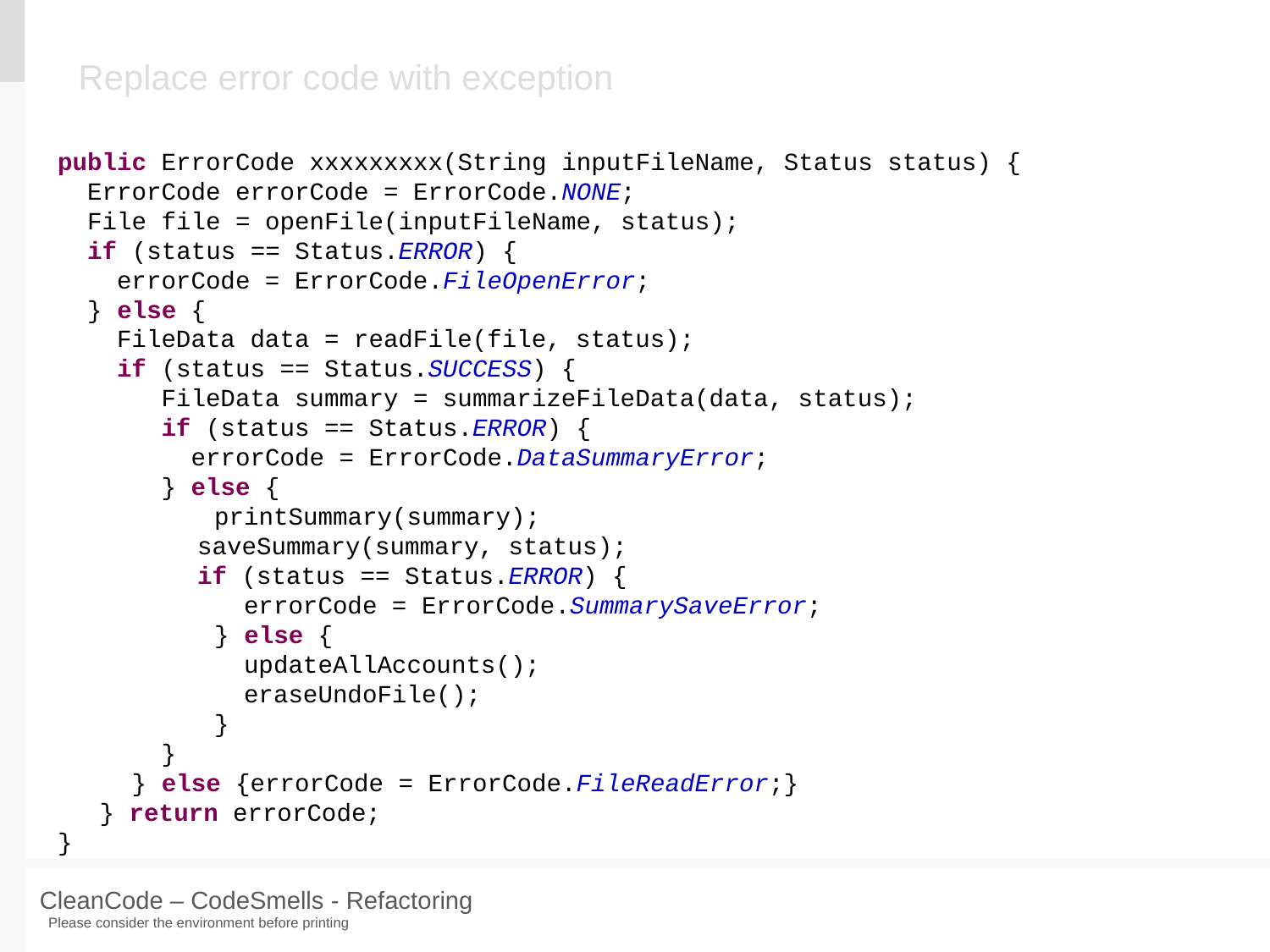

Replace error code with exception
public ErrorCode xxxxxxxxx(String inputFileName, Status status) {
  ErrorCode errorCode = ErrorCode.NONE;
  File file = openFile(inputFileName, status);
  if (status == Status.ERROR) {
    errorCode = ErrorCode.FileOpenError;
  } else {
    FileData data = readFile(file, status);
    if (status == Status.SUCCESS) {
       FileData summary = summarizeFileData(data, status);
       if (status == Status.ERROR) {
         errorCode = ErrorCode.DataSummaryError;
       } else {
	  printSummary(summary);
                    saveSummary(summary, status);
                    if (status == Status.ERROR) {
	    errorCode = ErrorCode.SummarySaveError;
	  } else {
	    updateAllAccounts();
	    eraseUndoFile();
	  }
       }
     } else {errorCode = ErrorCode.FileReadError;}
      } return errorCode;
}